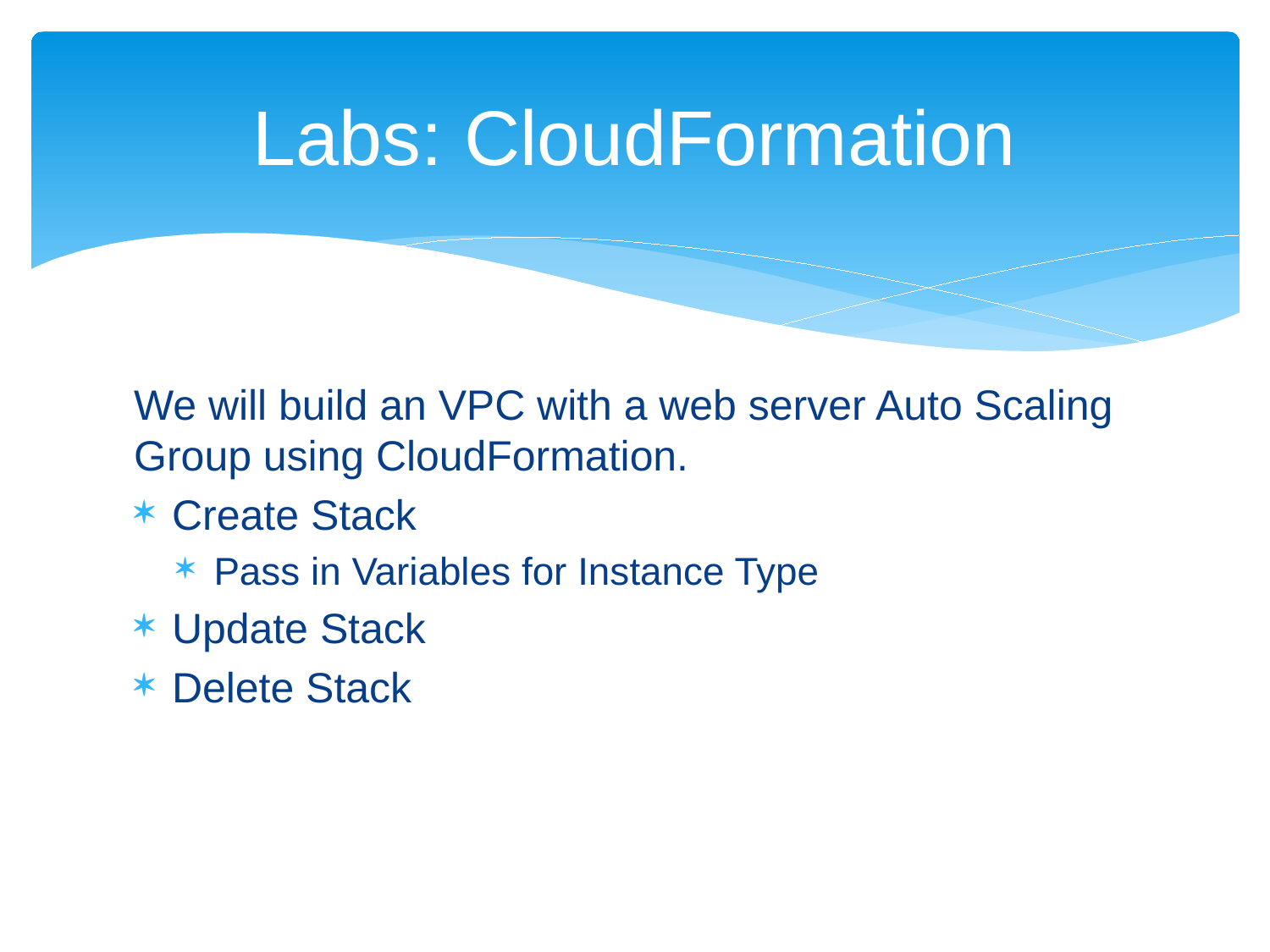

# Labs: CloudFormation
We will build an VPC with a web server Auto Scaling Group using CloudFormation.
Create Stack
Pass in Variables for Instance Type
Update Stack
Delete Stack